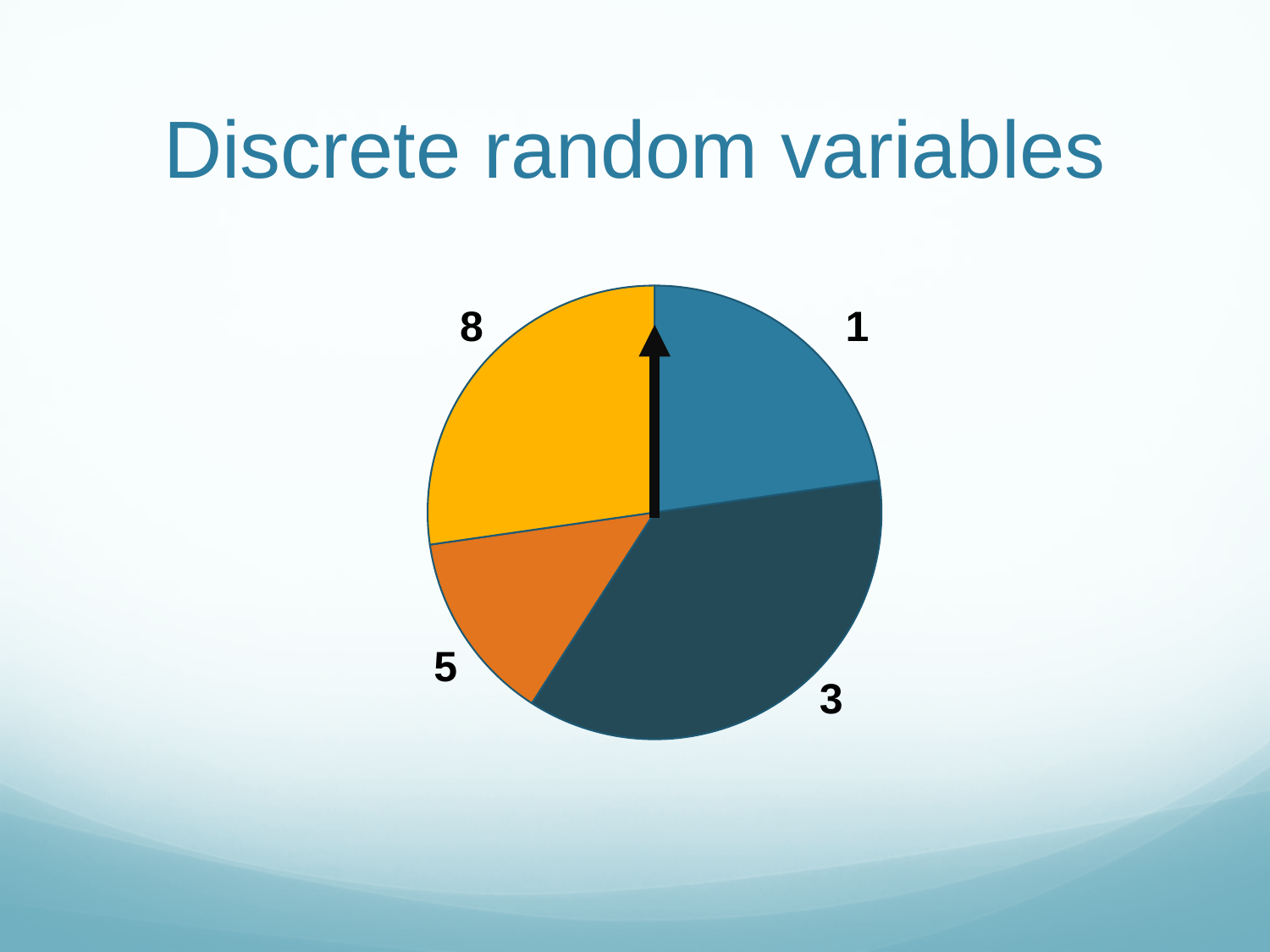

# Discrete random variables

### Chart

| Category | Sales |
|---|---|
| 1.0 | 0.25 |
| 3.0 | 0.4 |
| 5.0 | 0.15 |
| 8.0 | 0.3 |
8
1
5
3